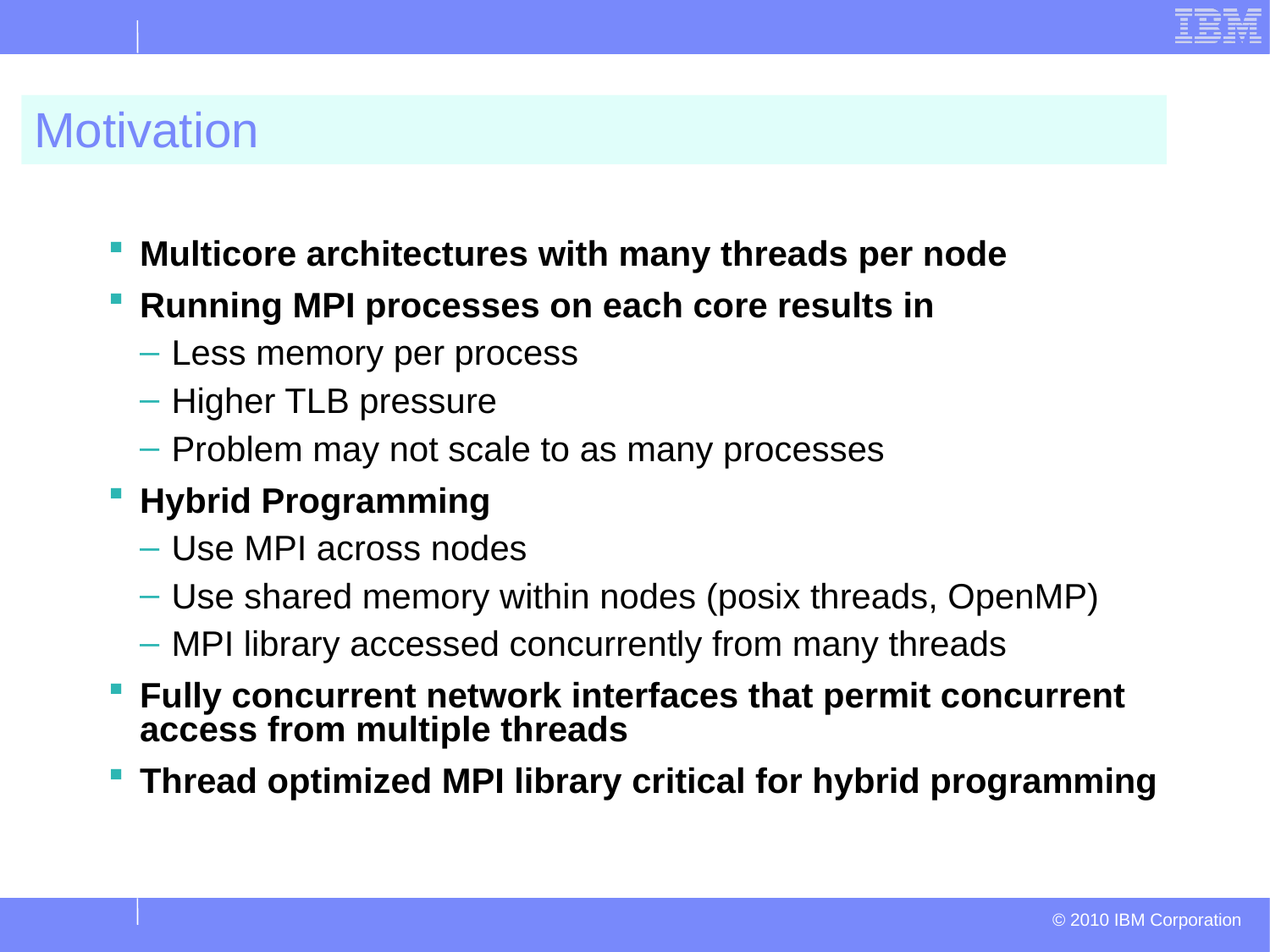

# Motivation
Multicore architectures with many threads per node
Running MPI processes on each core results in
Less memory per process
Higher TLB pressure
Problem may not scale to as many processes
Hybrid Programming
Use MPI across nodes
Use shared memory within nodes (posix threads, OpenMP)
MPI library accessed concurrently from many threads
Fully concurrent network interfaces that permit concurrent access from multiple threads
Thread optimized MPI library critical for hybrid programming